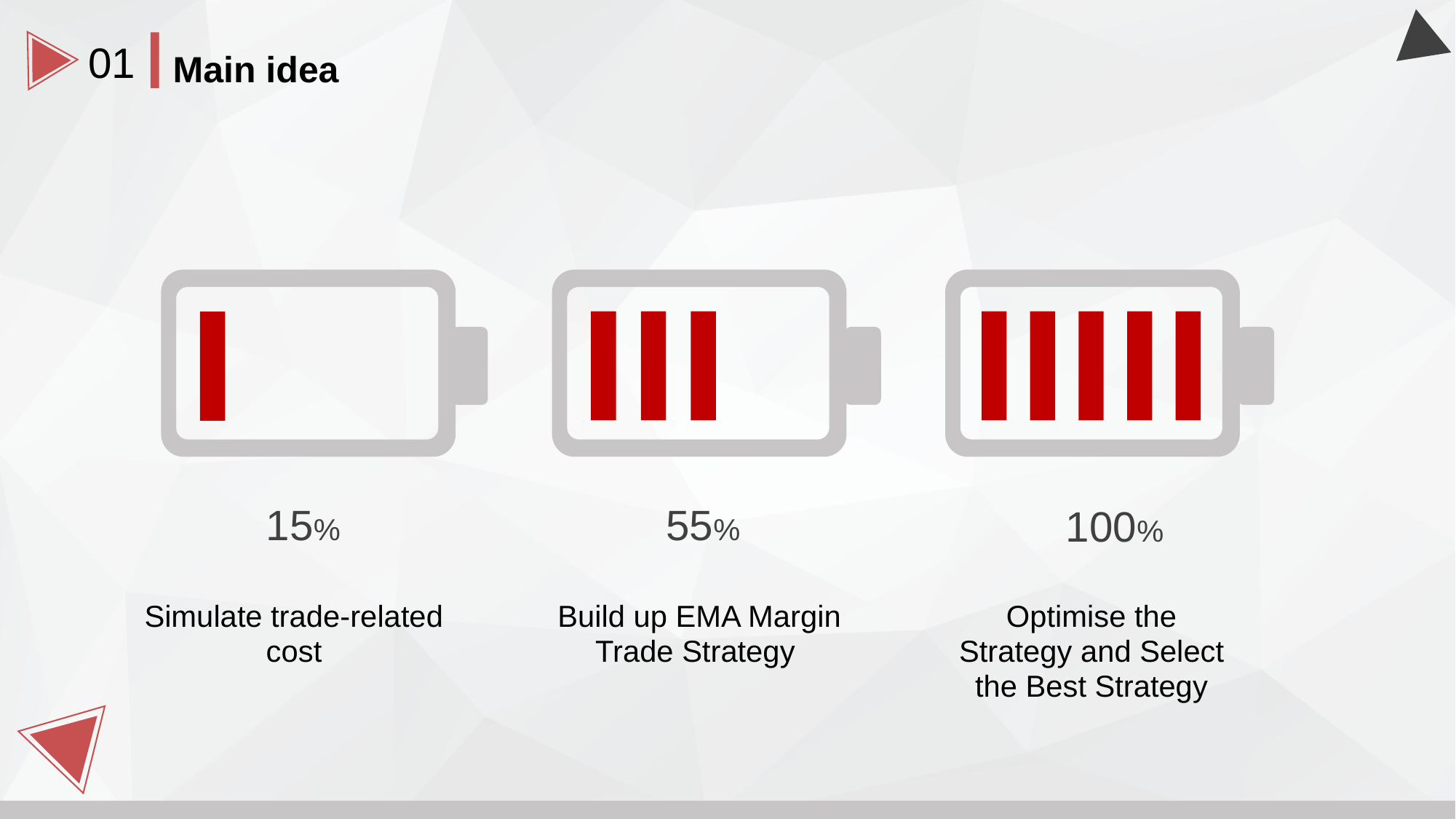

Main idea

01

15%
55%
100%
Optimise the Strategy and Select the Best Strategy

Simulate trade-related cost
Build up EMA Margin Trade Strategy